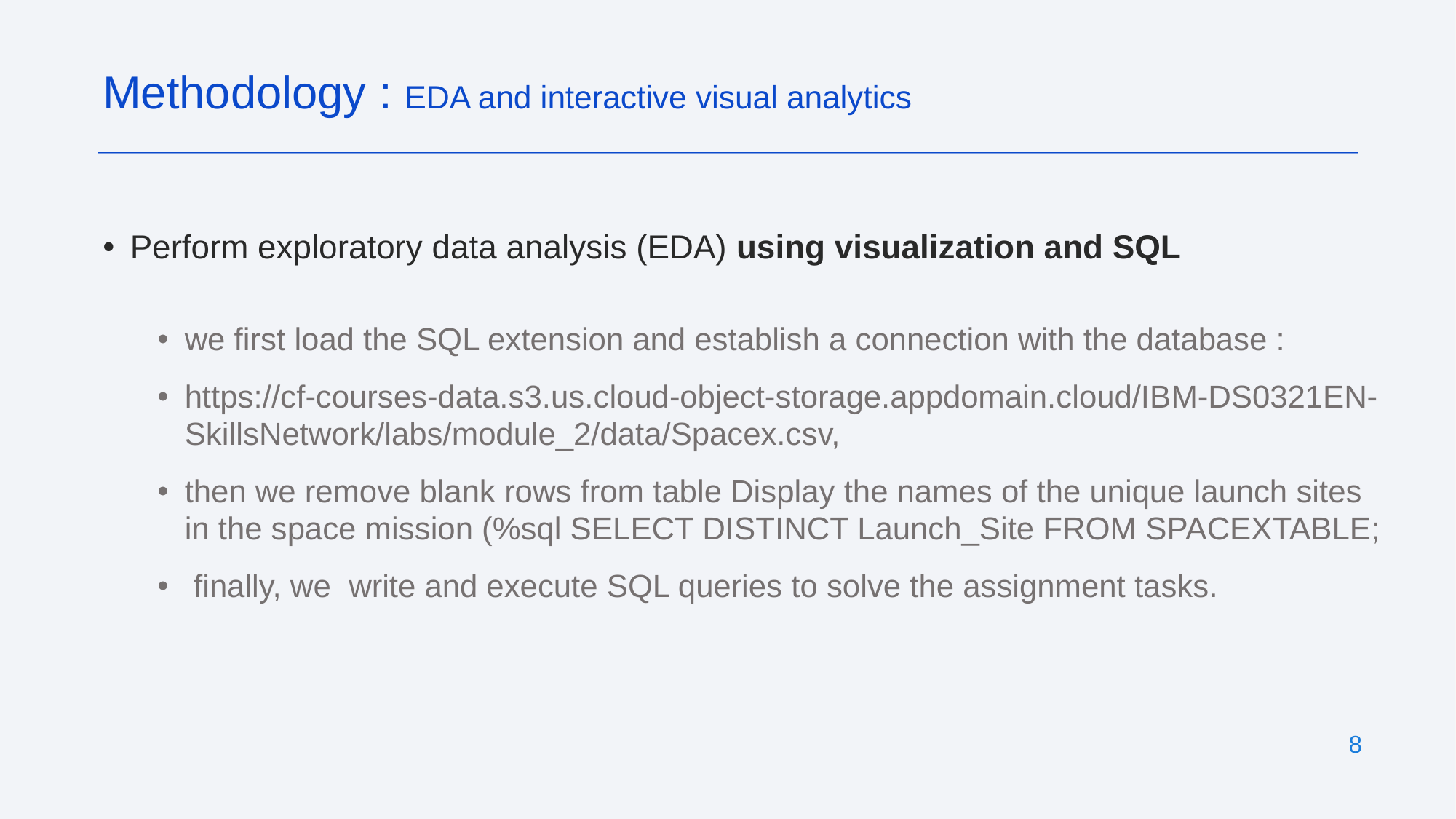

Methodology : EDA and interactive visual analytics

Perform exploratory data analysis (EDA) using visualization and SQL

we first load the SQL extension and establish a connection with the database :
https://cf-courses-data.s3.us.cloud-object-storage.appdomain.cloud/IBM-DS0321EN-SkillsNetwork/labs/module_2/data/Spacex.csv,
then we remove blank rows from table Display the names of the unique launch sites in the space mission (%sql SELECT DISTINCT Launch_Site FROM SPACEXTABLE;
 finally, we  write and execute SQL queries to solve the assignment tasks.
8